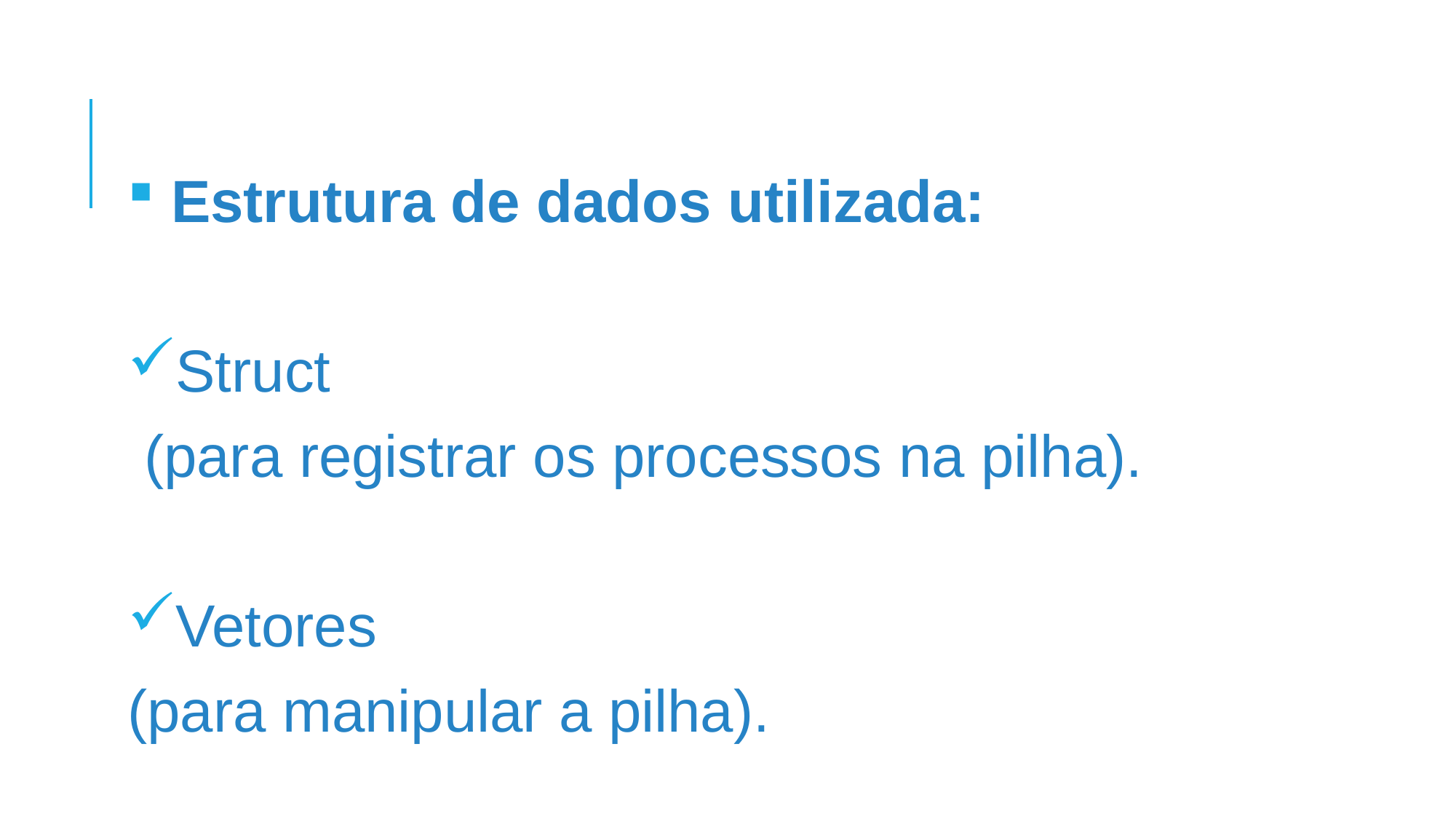

Estrutura de dados utilizada:

Struct
 (para registrar os processos na pilha).

Vetores
(para manipular a pilha).